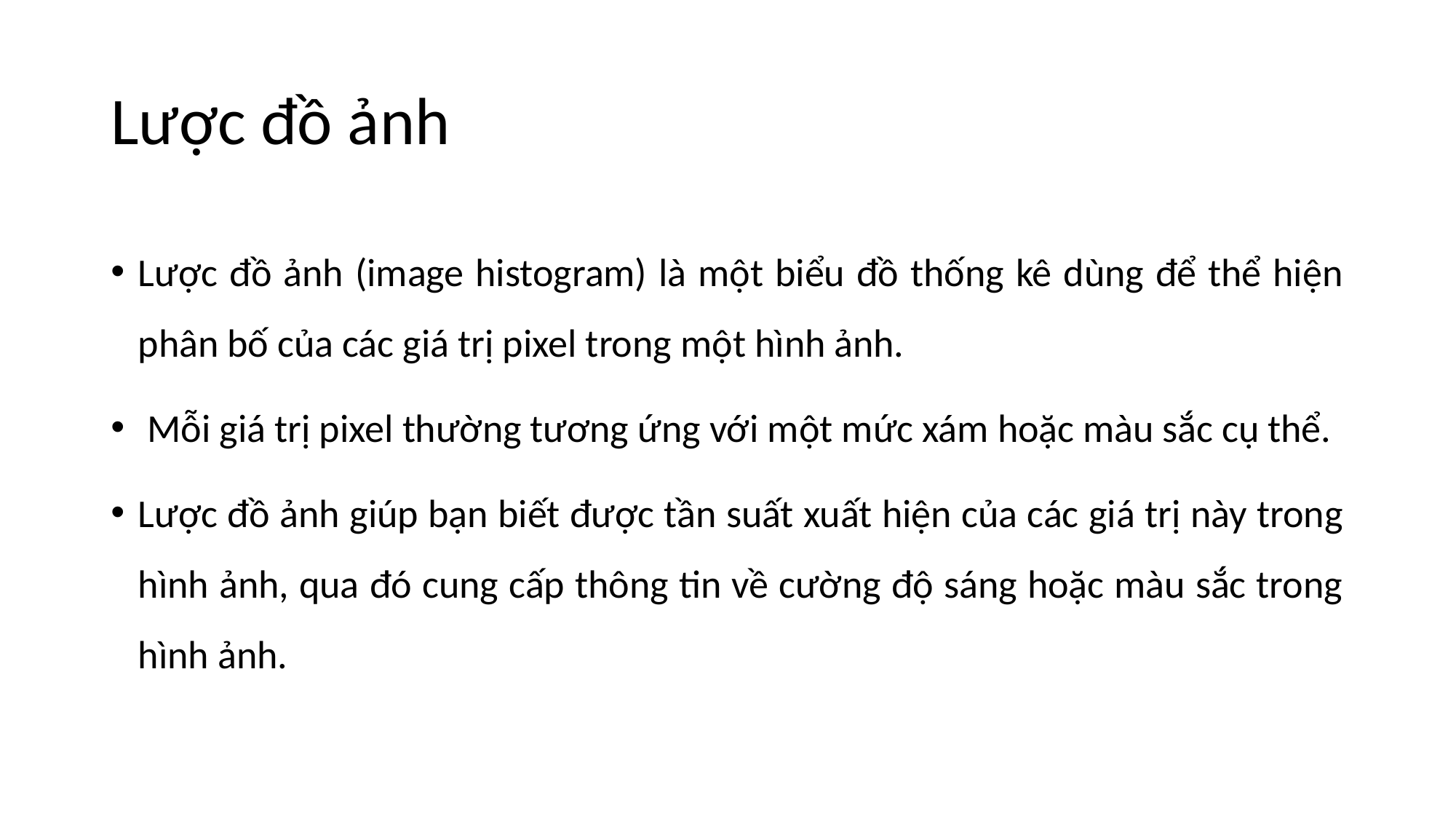

# Lược đồ ảnh
Lược đồ ảnh (image histogram) là một biểu đồ thống kê dùng để thể hiện phân bố của các giá trị pixel trong một hình ảnh.
 Mỗi giá trị pixel thường tương ứng với một mức xám hoặc màu sắc cụ thể.
Lược đồ ảnh giúp bạn biết được tần suất xuất hiện của các giá trị này trong hình ảnh, qua đó cung cấp thông tin về cường độ sáng hoặc màu sắc trong hình ảnh.